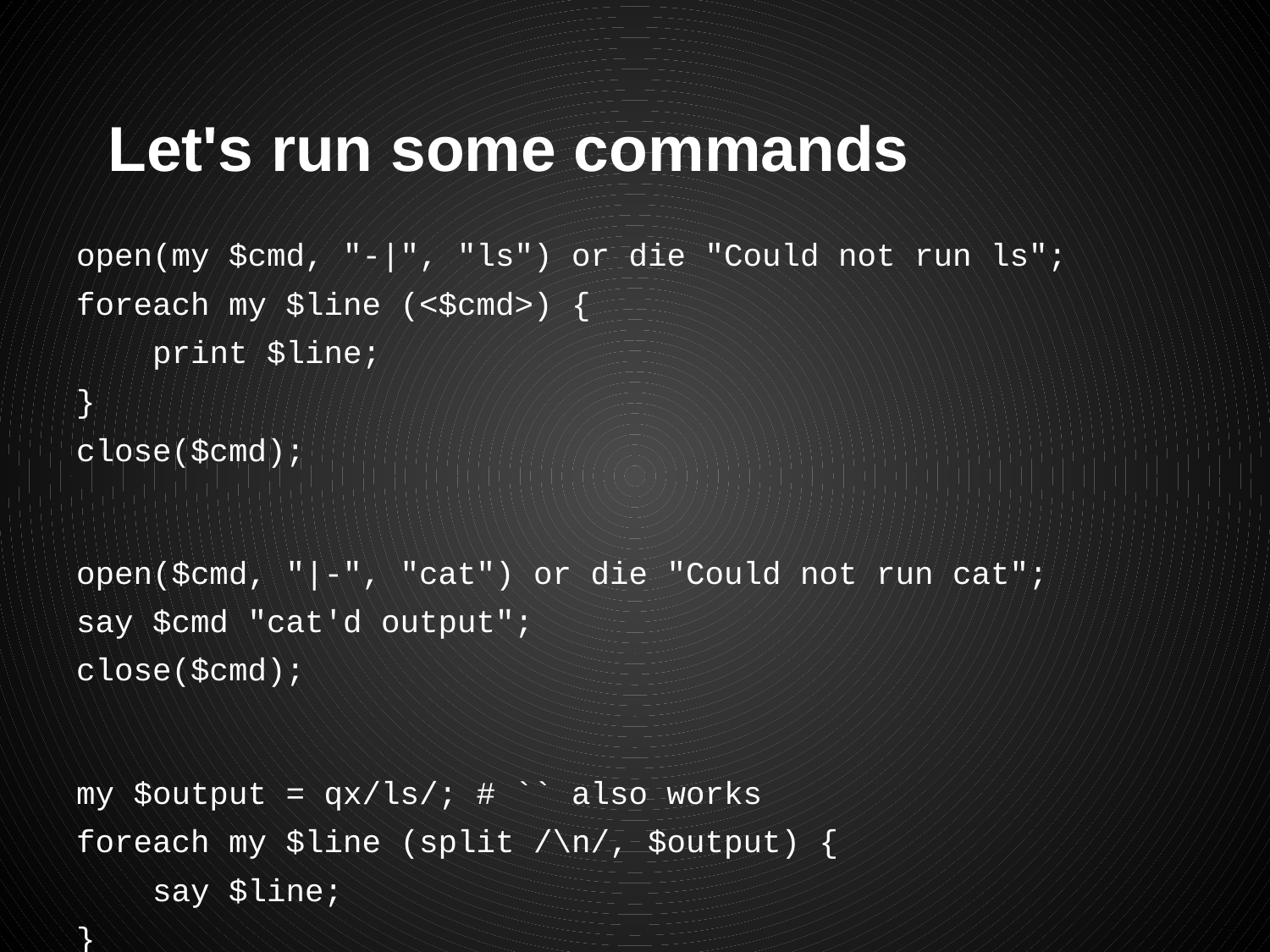

# Let's run some commands
open(my $cmd, "-|", "ls") or die "Could not run ls";
foreach my $line (<$cmd>) {
    print $line;
}
close($cmd);

open($cmd, "|-", "cat") or die "Could not run cat";
say $cmd "cat'd output";
close($cmd);

my $output = qx/ls/; # `` also works
foreach my $line (split /\n/, $output) {
    say $line;
}